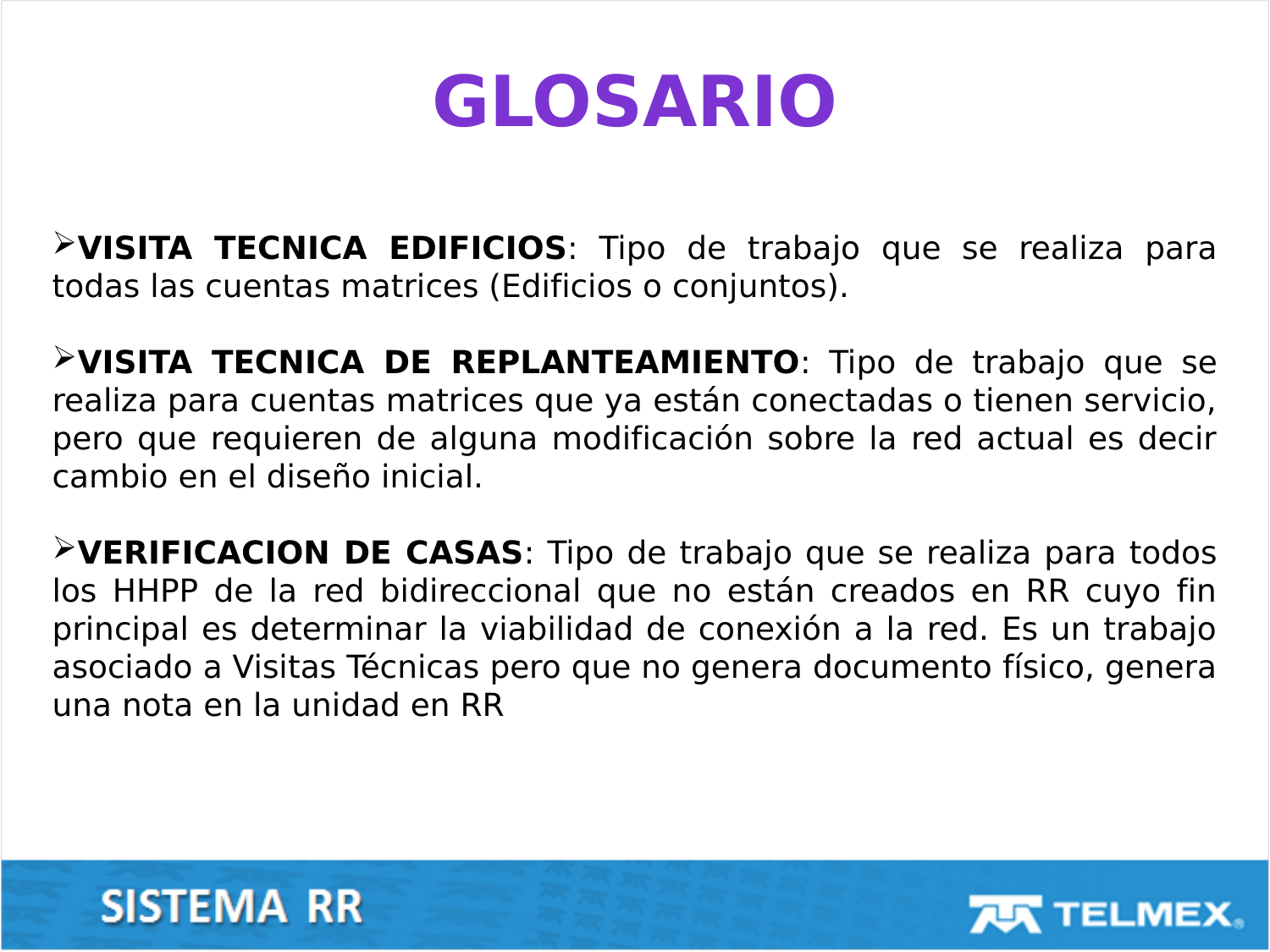

GLOSARIO
VISITA TECNICA EDIFICIOS: Tipo de trabajo que se realiza para todas las cuentas matrices (Edificios o conjuntos).

VISITA TECNICA DE REPLANTEAMIENTO: Tipo de trabajo que se realiza para cuentas matrices que ya están conectadas o tienen servicio, pero que requieren de alguna modificación sobre la red actual es decir cambio en el diseño inicial.

VERIFICACION DE CASAS: Tipo de trabajo que se realiza para todos los HHPP de la red bidireccional que no están creados en RR cuyo fin principal es determinar la viabilidad de conexión a la red. Es un trabajo asociado a Visitas Técnicas pero que no genera documento físico, genera una nota en la unidad en RR